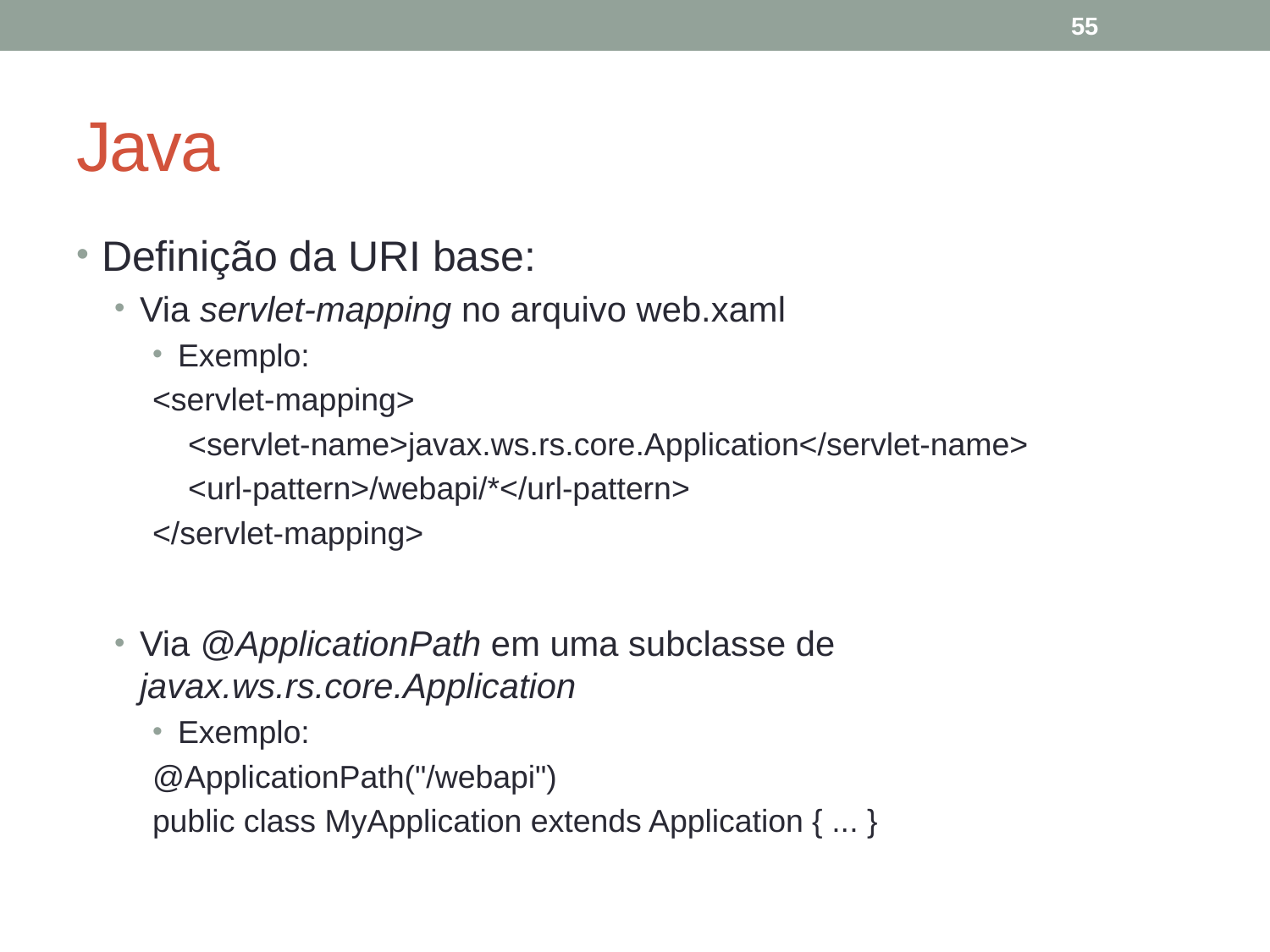

55
# Java
Definição da URI base:
Via servlet-mapping no arquivo web.xaml
Exemplo:
<servlet-mapping>
    <servlet-name>javax.ws.rs.core.Application</servlet-name>
    <url-pattern>/webapi/*</url-pattern>
</servlet-mapping>

Via @ApplicationPath em uma subclasse de javax.ws.rs.core.Application
Exemplo:
@ApplicationPath("/webapi")
public class MyApplication extends Application { ... }